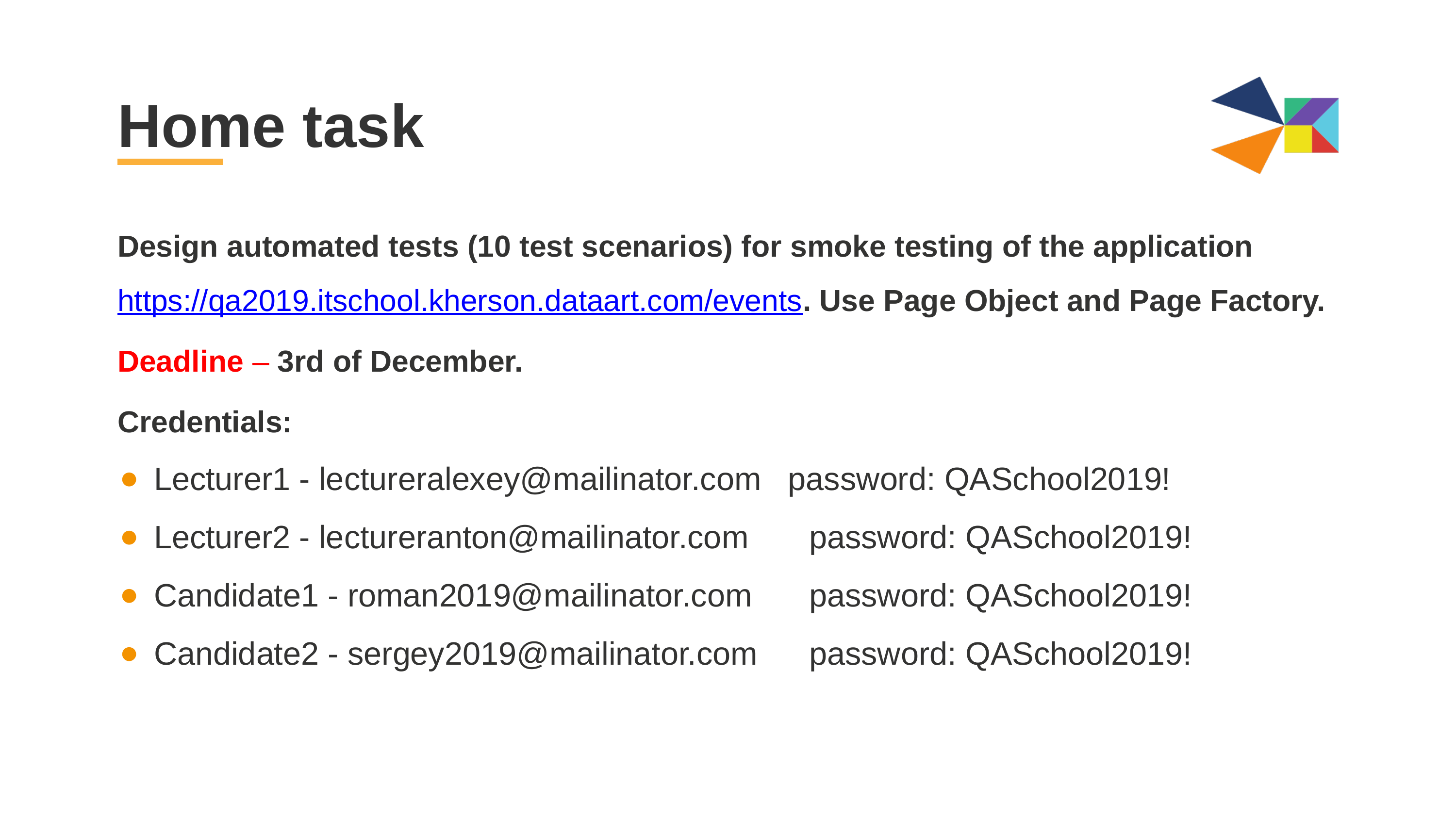

# Home task
Design automated tests (10 test scenarios) for smoke testing of the application https://qa2019.itschool.kherson.dataart.com/events. Use Page Object and Page Factory.
Deadline – 3rd of December.
Credentials:
Lecturer1 - lectureralexey@mailinator.com   password: QASchool2019!
Lecturer2 - lectureranton@mailinator.com 	password: QASchool2019!
Candidate1 - roman2019@mailinator.com	password: QASchool2019!
Candidate2 - sergey2019@mailinator.com	password: QASchool2019!